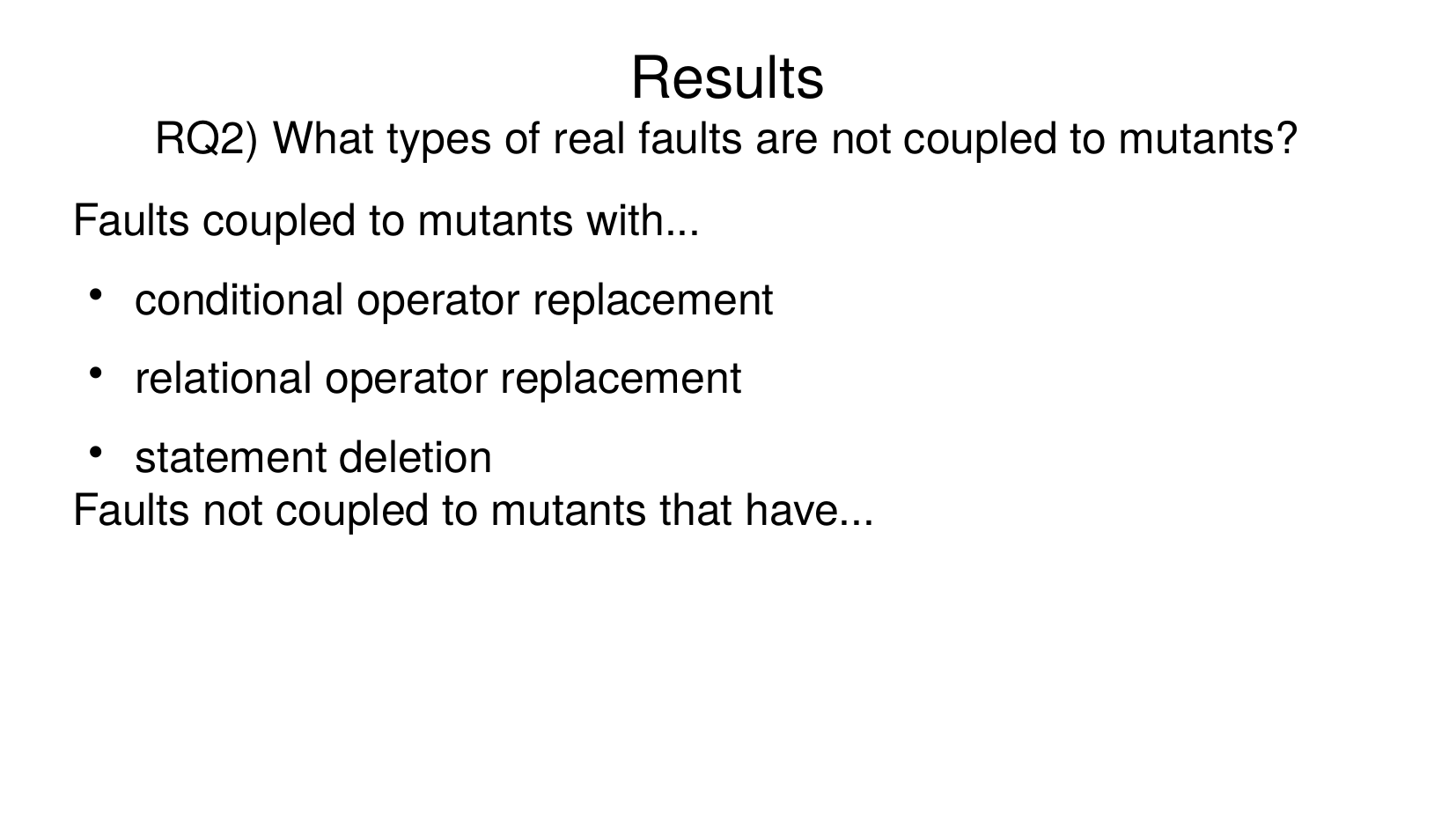

Results
RQ2) What types of real faults are not coupled to mutants?
Faults coupled to mutants with...
conditional operator replacement
relational operator replacement
statement deletion
Faults not coupled to mutants that have...